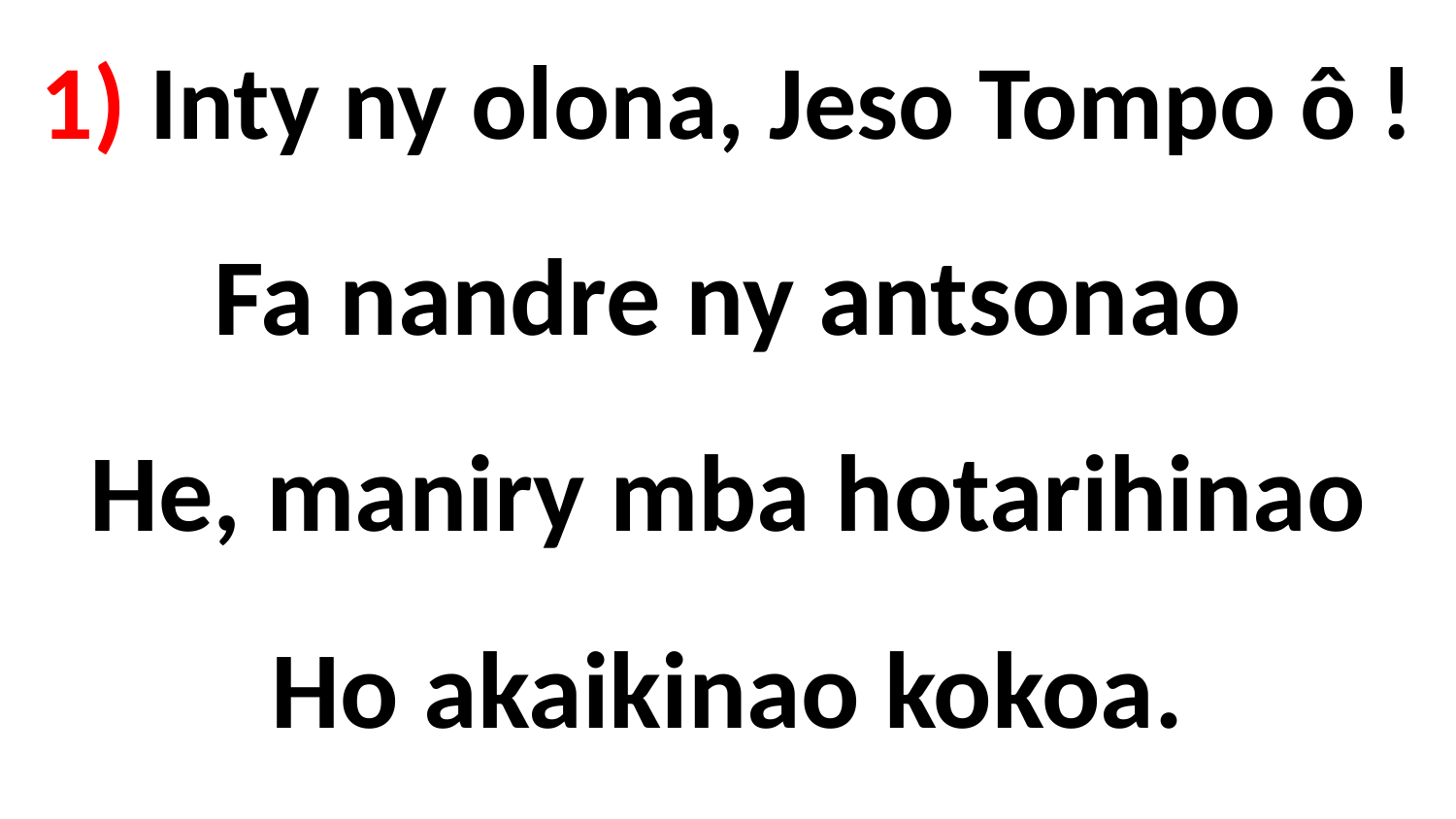

# 1) Inty ny olona, Jeso Tompo ô ! Fa nandre ny antsonao He, maniry mba hotarihinao Ho akaikinao kokoa.